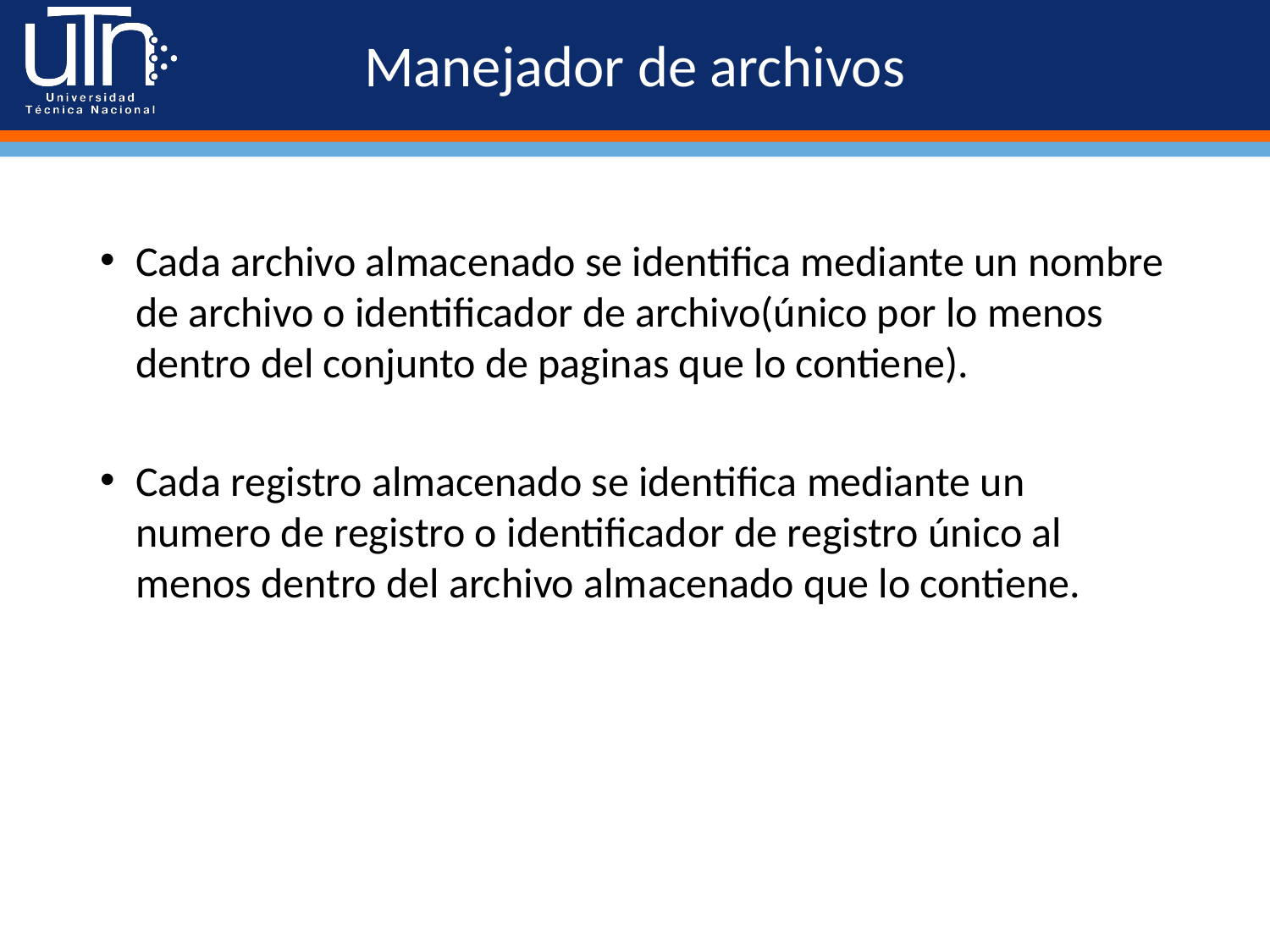

# Manejador de archivos

Cada archivo almacenado se identifica mediante un nombre de archivo o identificador de archivo(único por lo menos dentro del conjunto de paginas que lo contiene).

Cada registro almacenado se identifica mediante un numero de registro o identificador de registro único al menos dentro del archivo almacenado que lo contiene.